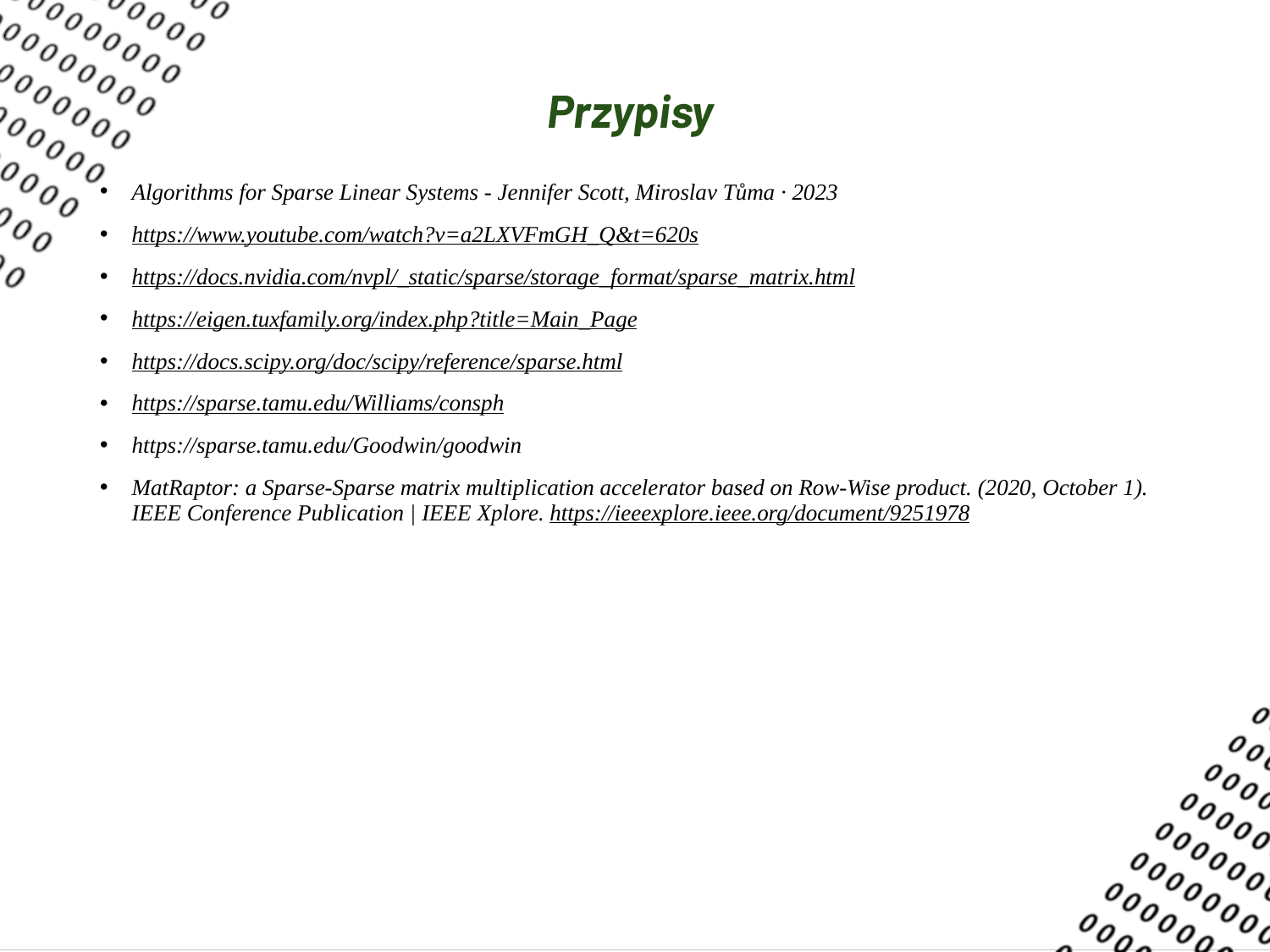

# Przypisy

Algorithms for Sparse Linear Systems - Jennifer Scott, Miroslav Tůma · 2023
https://www.youtube.com/watch?v=a2LXVFmGH_Q&t=620s
https://docs.nvidia.com/nvpl/_static/sparse/storage_format/sparse_matrix.html
https://eigen.tuxfamily.org/index.php?title=Main_Page
https://docs.scipy.org/doc/scipy/reference/sparse.html
https://sparse.tamu.edu/Williams/consph
https://sparse.tamu.edu/Goodwin/goodwin
MatRaptor: a Sparse-Sparse matrix multiplication accelerator based on Row-Wise product. (2020, October 1). IEEE Conference Publication | IEEE Xplore. https://ieeexplore.ieee.org/document/9251978